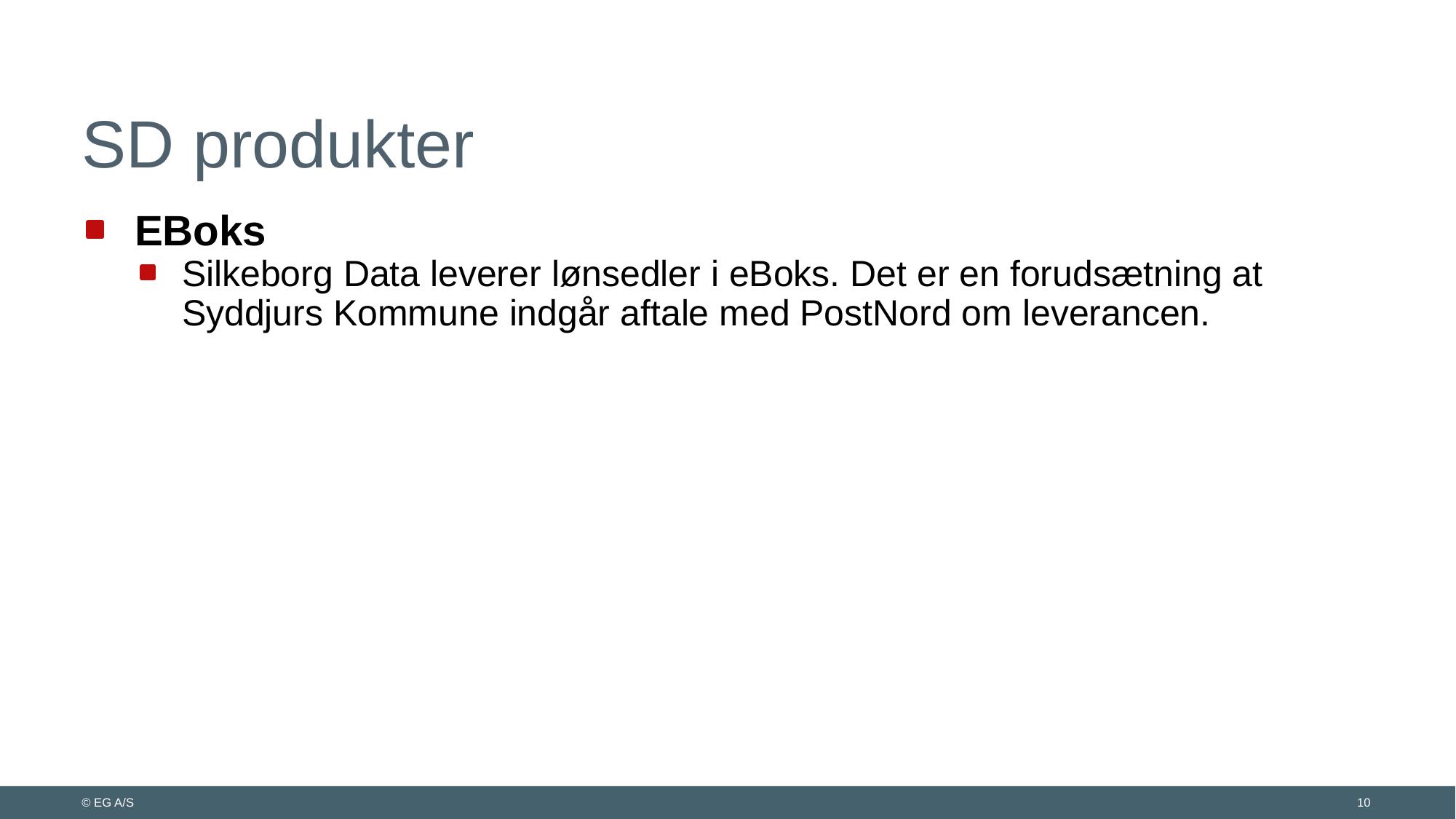

# SD produkter
EBoks
Silkeborg Data leverer lønsedler i eBoks. Det er en forudsætning at  Syddjurs Kommune indgår aftale med PostNord om leverancen.

© EG A/S
10